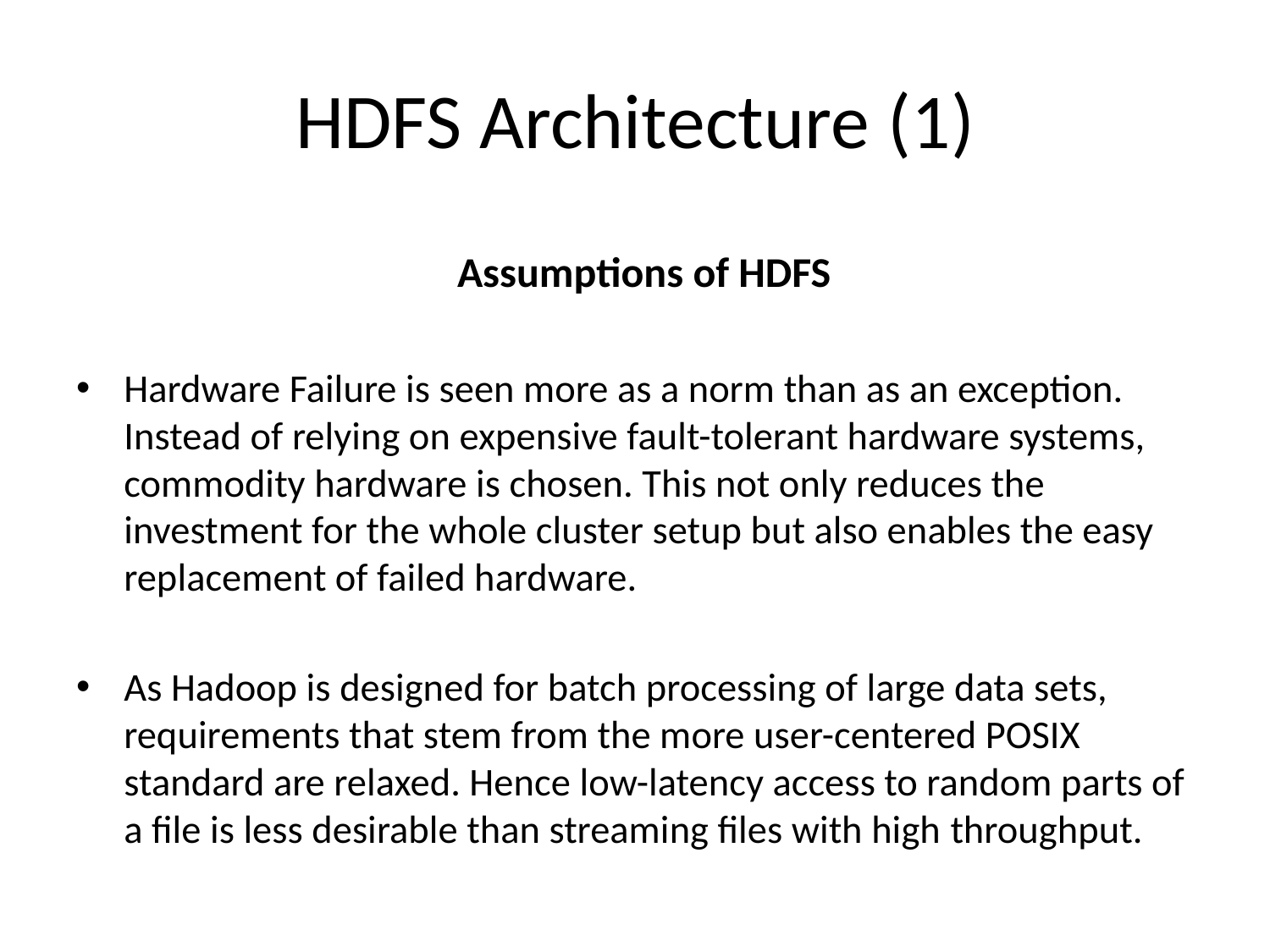

# HDFS Architecture (1)
			Assumptions of HDFS

Hardware Failure is seen more as a norm than as an exception. Instead of relying on expensive fault-tolerant hardware systems, commodity hardware is chosen. This not only reduces the investment for the whole cluster setup but also enables the easy replacement of failed hardware.

As Hadoop is designed for batch processing of large data sets, requirements that stem from the more user-centered POSIX standard are relaxed. Hence low-latency access to random parts of a file is less desirable than streaming files with high throughput.